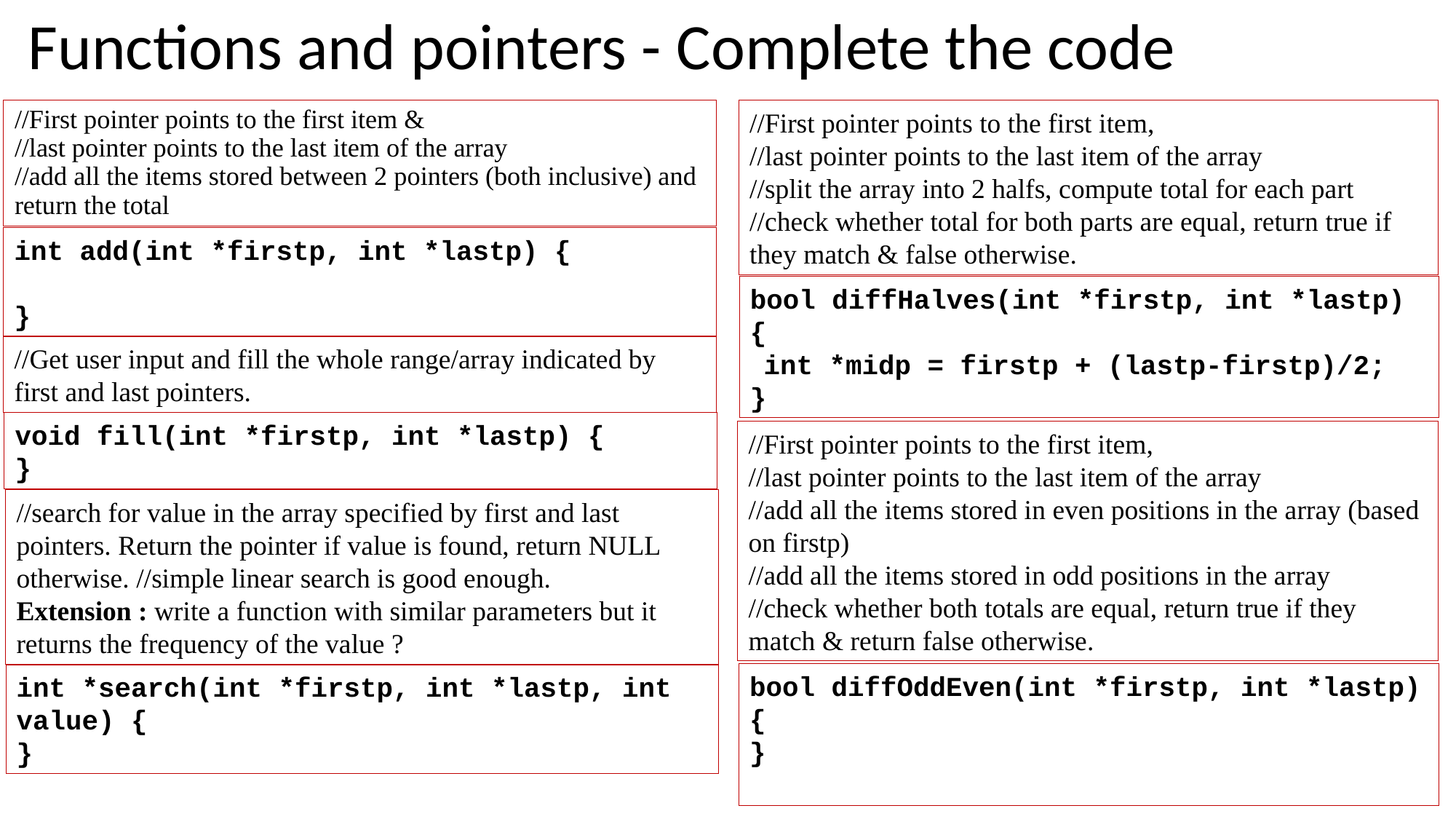

# Functions and pointers - Complete the code
//First pointer points to the first item &
//last pointer points to the last item of the array
//add all the items stored between 2 pointers (both inclusive) and return the total
//First pointer points to the first item,
//last pointer points to the last item of the array
//split the array into 2 halfs, compute total for each part
//check whether total for both parts are equal, return true if they match & false otherwise.
int add(int *firstp, int *lastp) {

}
bool diffHalves(int *firstp, int *lastp) {
int *midp = firstp + (lastp-firstp)/2;
}
//Get user input and fill the whole range/array indicated by first and last pointers.
void fill(int *firstp, int *lastp) {
}
//First pointer points to the first item,
//last pointer points to the last item of the array
//add all the items stored in even positions in the array (based on firstp)
//add all the items stored in odd positions in the array
//check whether both totals are equal, return true if they match & return false otherwise.
//search for value in the array specified by first and last pointers. Return the pointer if value is found, return NULL otherwise. //simple linear search is good enough.
Extension : write a function with similar parameters but it returns the frequency of the value ?
bool diffOddEven(int *firstp, int *lastp) {
}

int *search(int *firstp, int *lastp, int value) {
}